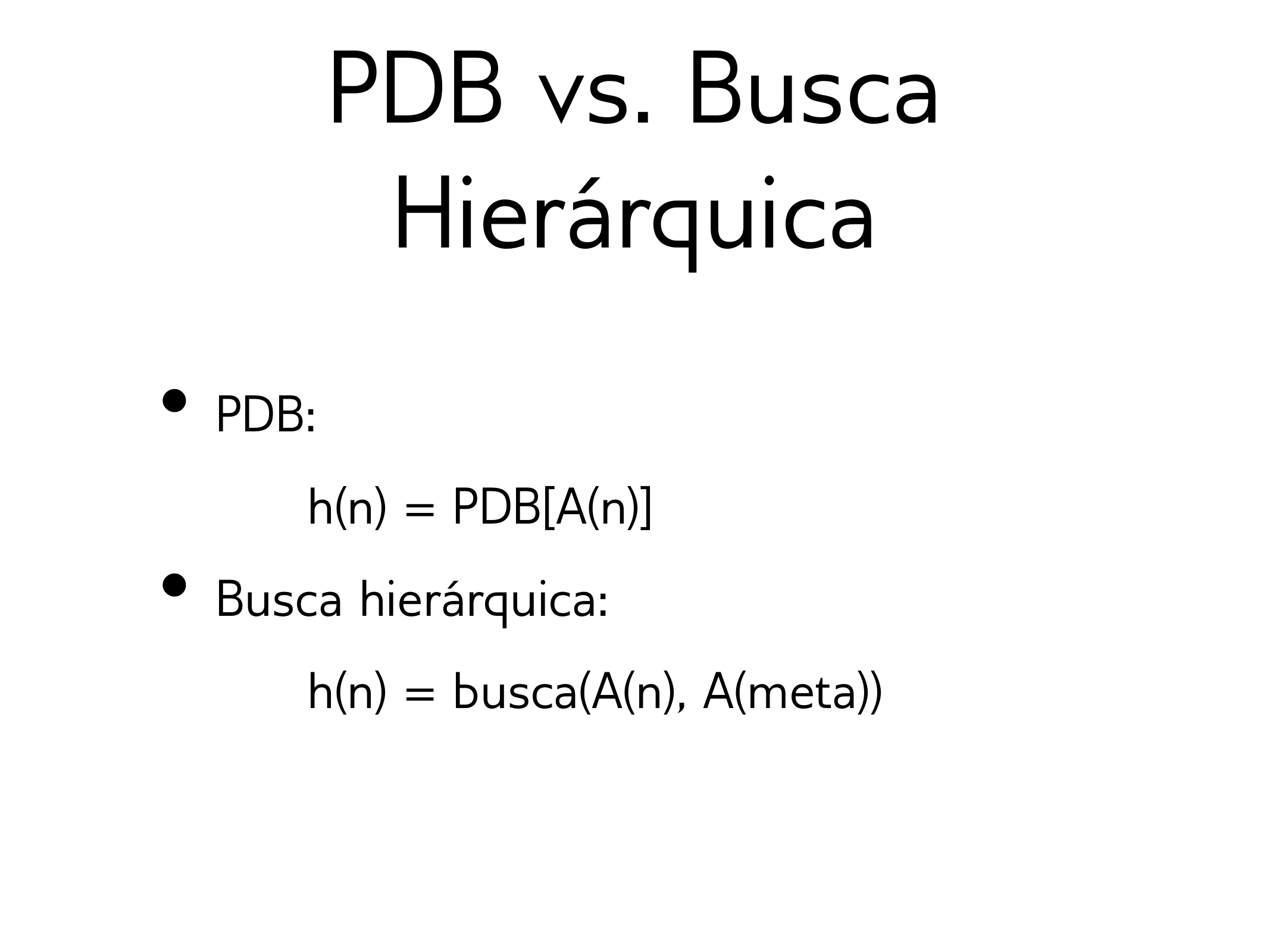

# PDB vs. Busca Hierárquica
PDB:
		h(n) = PDB[A(n)]
Busca hierárquica:
		h(n) = busca(A(n), A(meta))